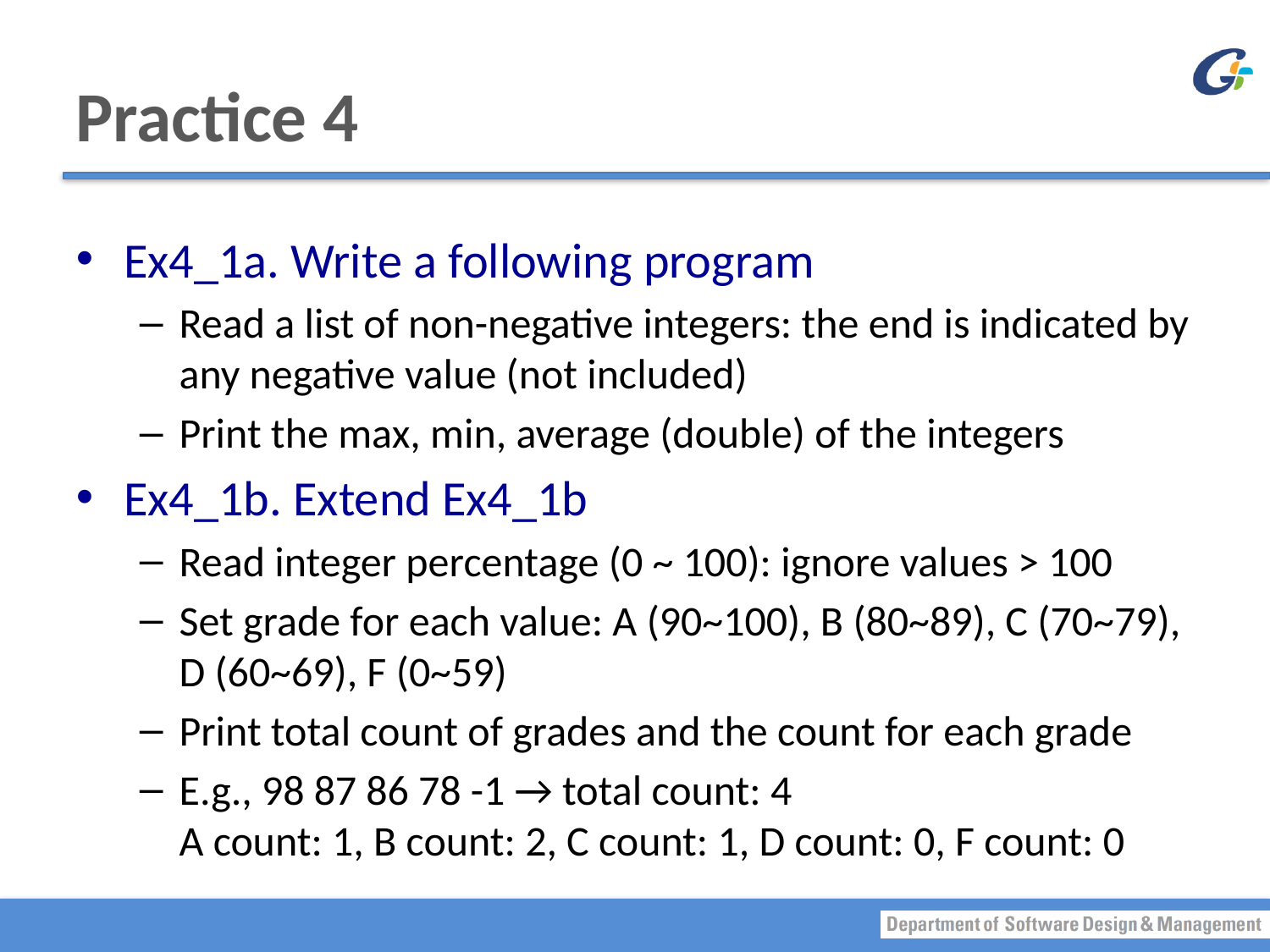

# Practice 4
Ex4_1a. Write a following program
Read a list of non-negative integers: the end is indicated by any negative value (not included)
Print the max, min, average (double) of the integers
Ex4_1b. Extend Ex4_1b
Read integer percentage (0 ~ 100): ignore values > 100
Set grade for each value: A (90~100), B (80~89), C (70~79), D (60~69), F (0~59)
Print total count of grades and the count for each grade
E.g., 98 87 86 78 -1 → total count: 4
A count: 1, B count: 2, C count: 1, D count: 0, F count: 0